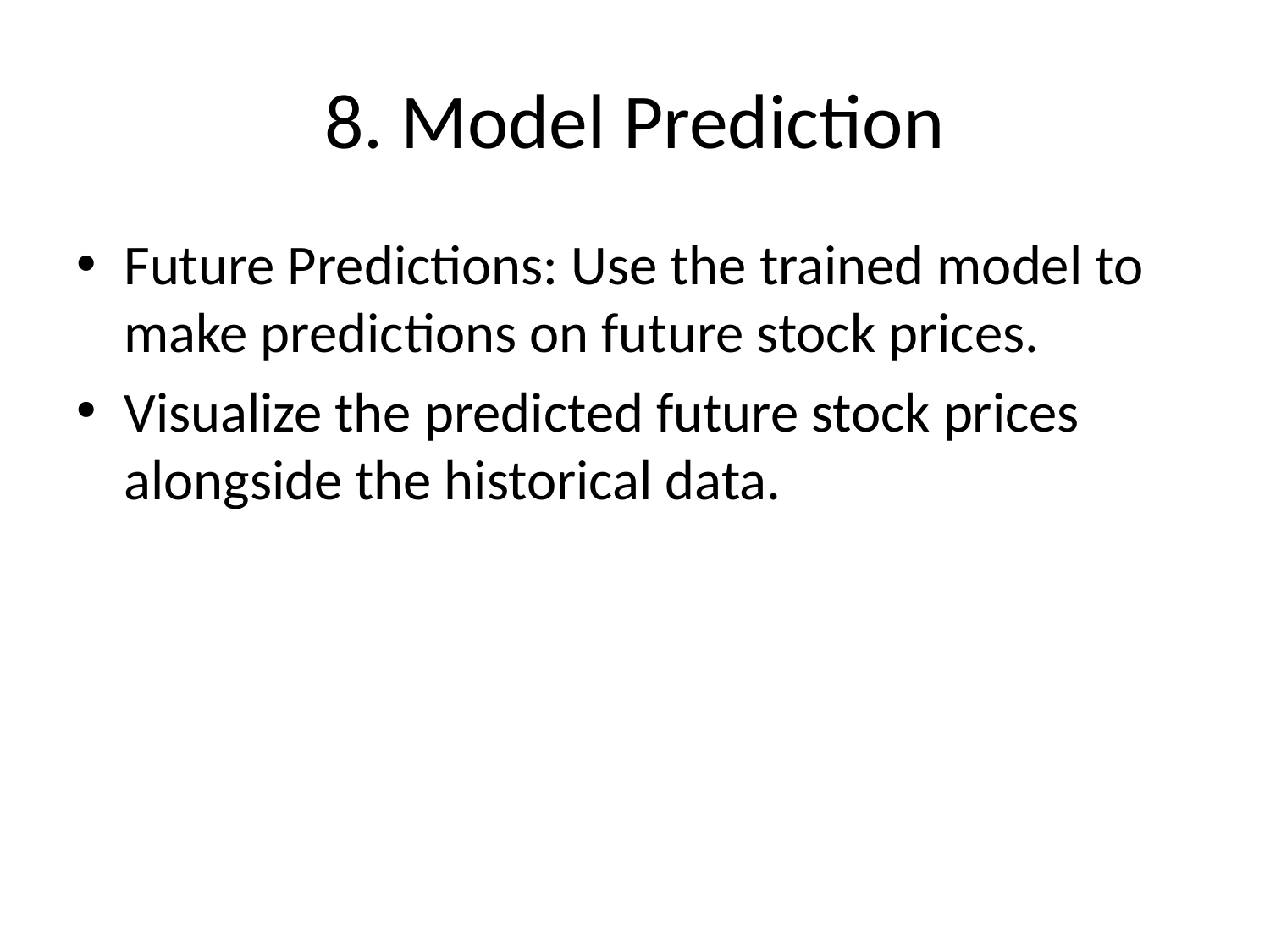

# 8. Model Prediction
Future Predictions: Use the trained model to make predictions on future stock prices.
Visualize the predicted future stock prices alongside the historical data.